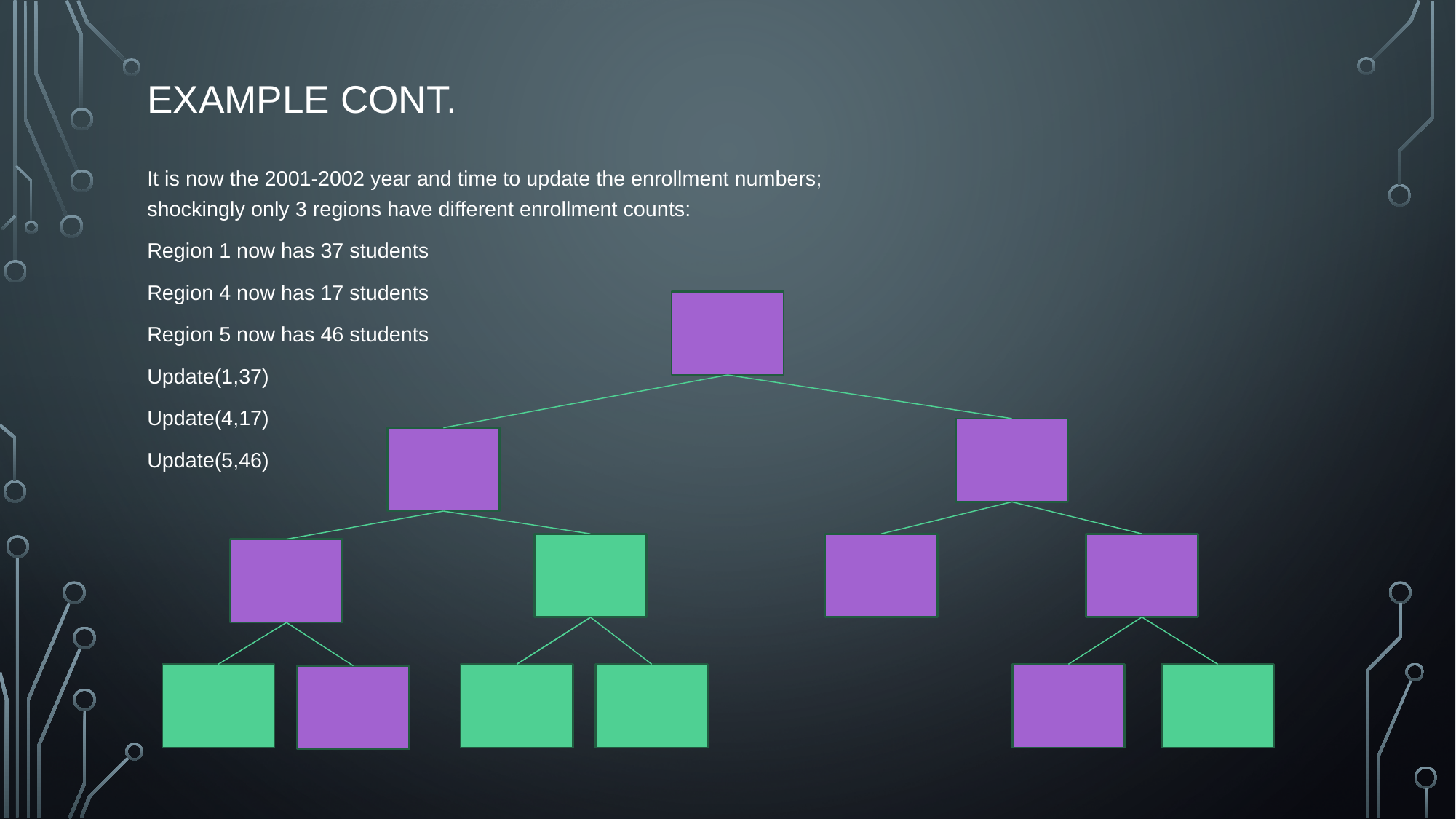

# Example cont.
It is now the 2001-2002 year and time to update the enrollment numbers; shockingly only 3 regions have different enrollment counts:
Region 1 now has 37 students
Region 4 now has 17 students
Region 5 now has 46 students
Update(1,37)
Update(4,17)
Update(5,46)